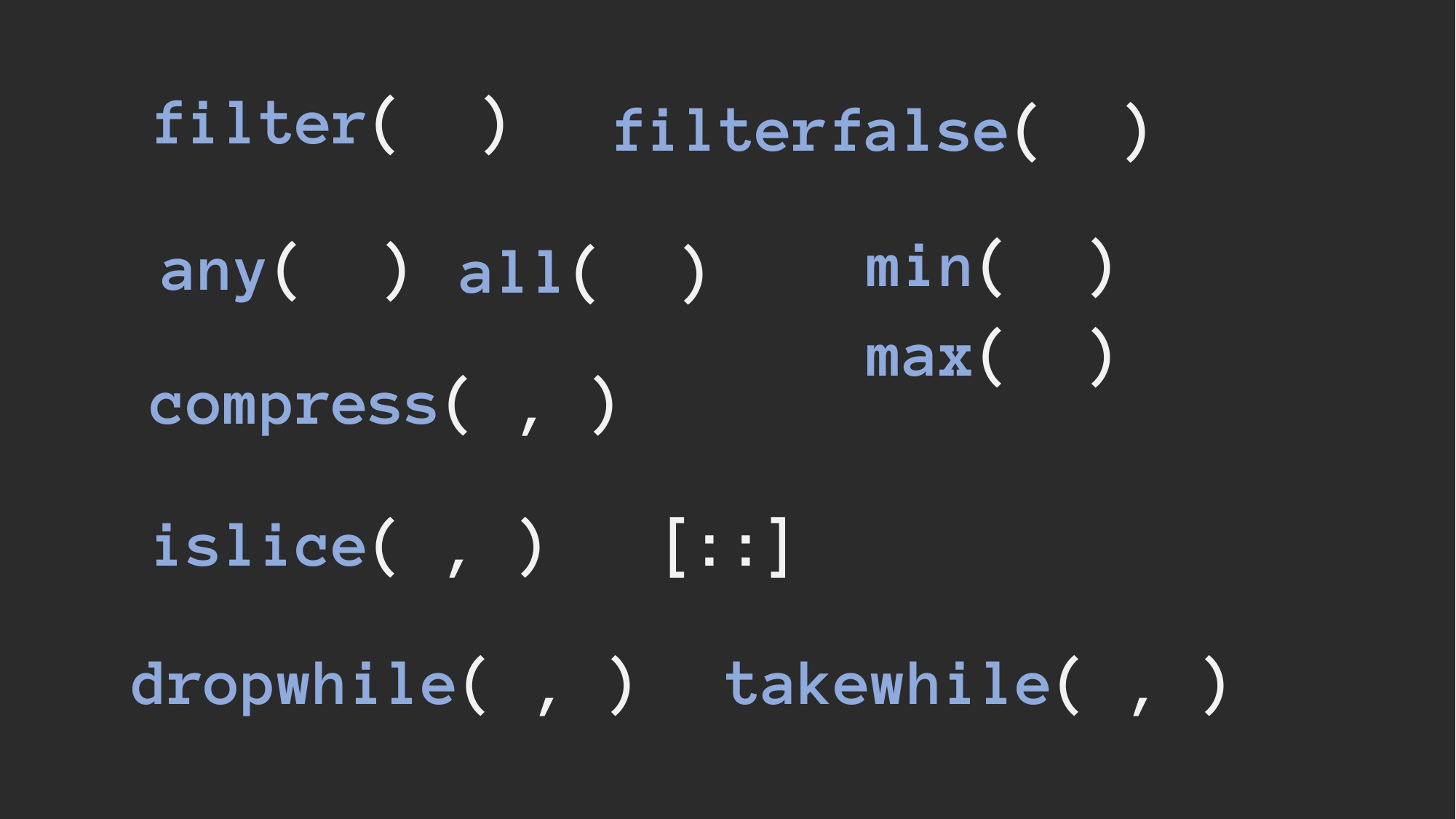

filter(  )
filterfalse(  )
min(  )
any(  )
all(  )
max(  )
compress( , )
islice( , )
[::]
takewhile( , )
dropwhile( , )